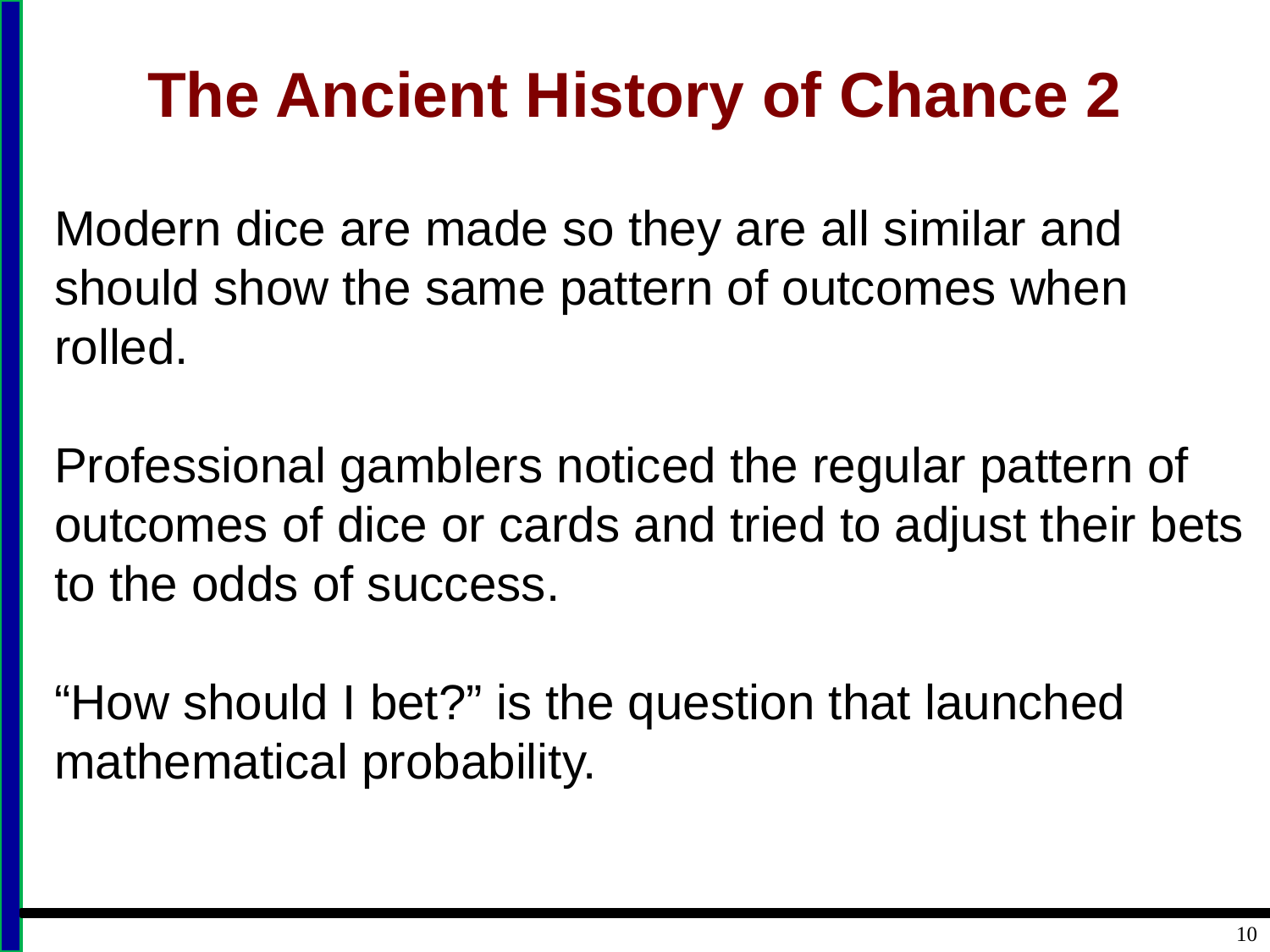

# The Ancient History of Chance 2
Modern dice are made so they are all similar and should show the same pattern of outcomes when rolled.

Professional gamblers noticed the regular pattern of outcomes of dice or cards and tried to adjust their bets to the odds of success.

“How should I bet?” is the question that launched mathematical probability.